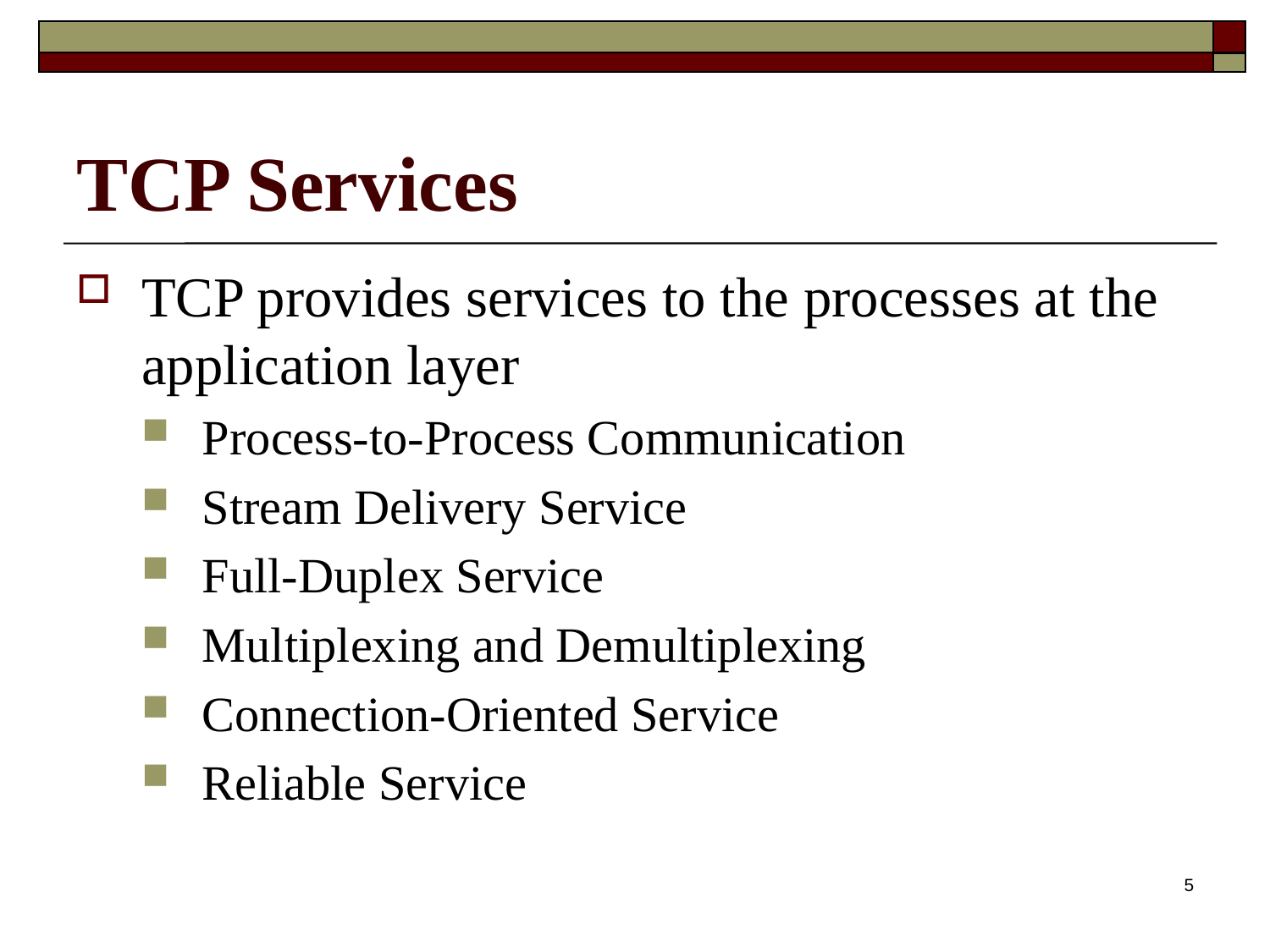

# TCP Services
TCP provides services to the processes at the application layer
Process-to-Process Communication
Stream Delivery Service
Full-Duplex Service
Multiplexing and Demultiplexing
Connection-Oriented Service
Reliable Service
5